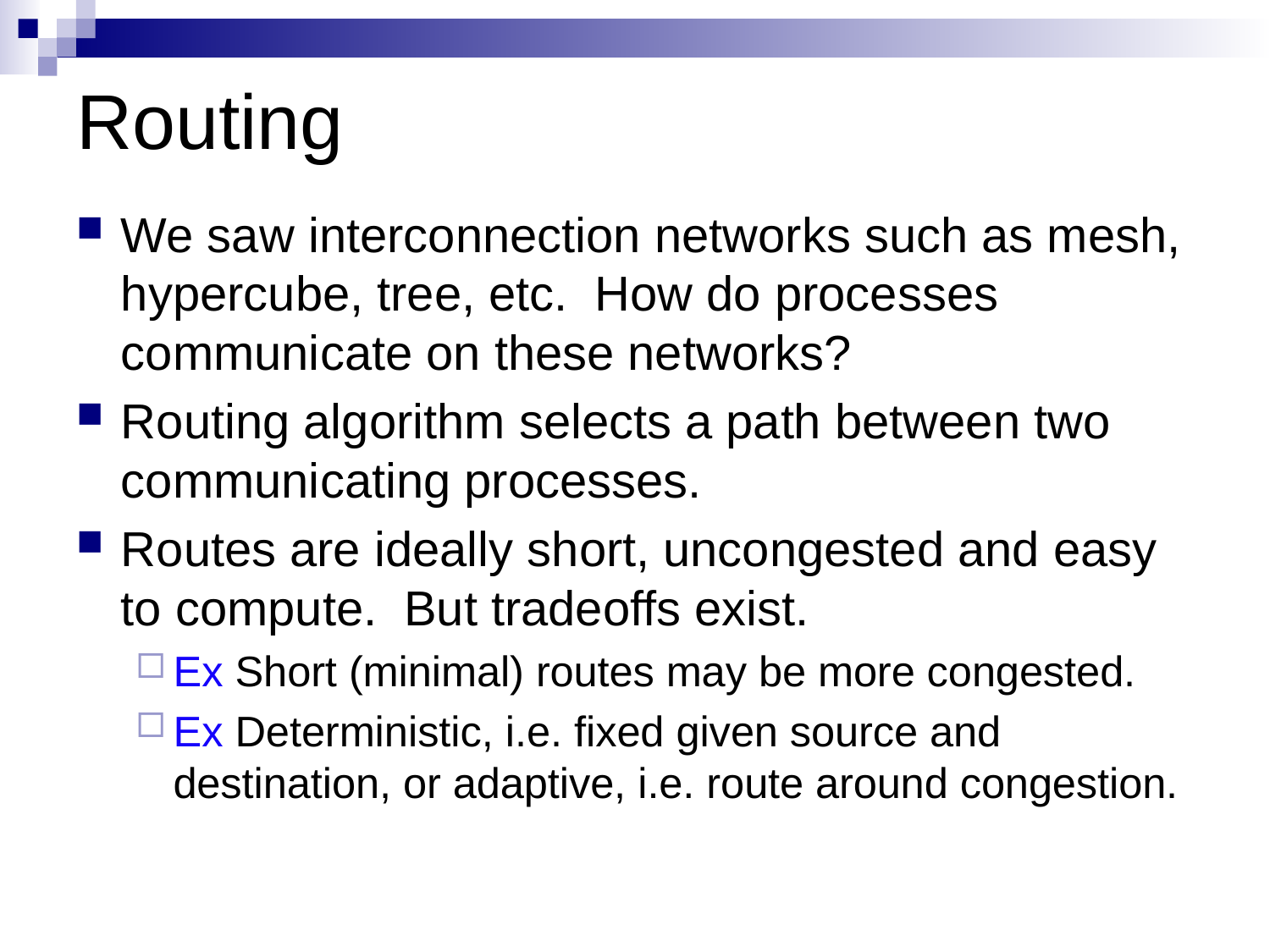

# Routing
We saw interconnection networks such as mesh, hypercube, tree, etc.  How do processes communicate on these networks?
Routing algorithm selects a path between two communicating processes.
Routes are ideally short, uncongested and easy to compute.  But tradeoffs exist.
Ex Short (minimal) routes may be more congested.
Ex Deterministic, i.e. fixed given source and destination, or adaptive, i.e. route around congestion.